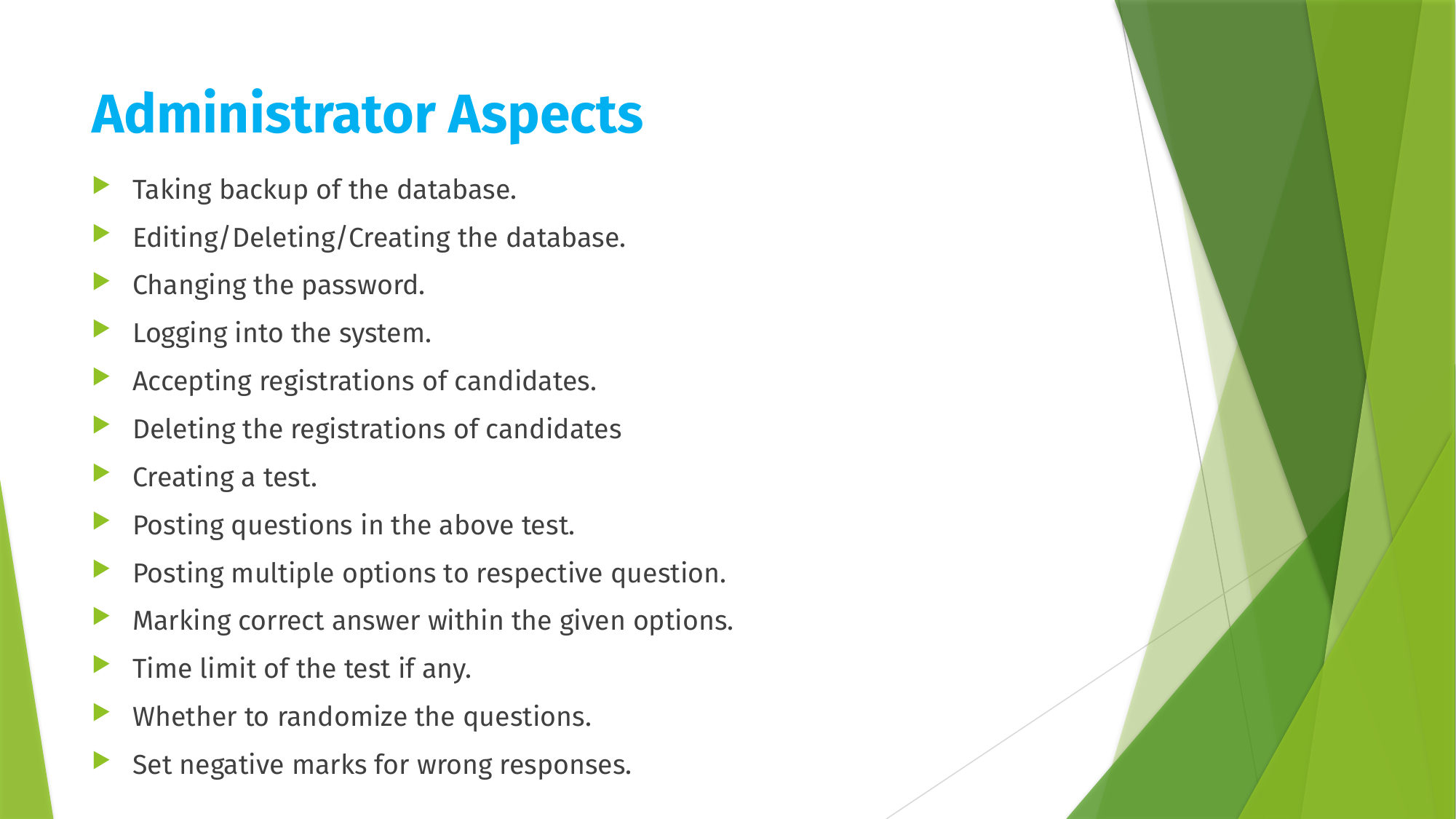

# Administrator Aspects
Taking backup of the database.
Editing/Deleting/Creating the database.
Changing the password.
Logging into the system.
Accepting registrations of candidates.
Deleting the registrations of candidates
Creating a test.
Posting questions in the above test.
Posting multiple options to respective question.
Marking correct answer within the given options.
Time limit of the test if any.
Whether to randomize the questions.
Set negative marks for wrong responses.